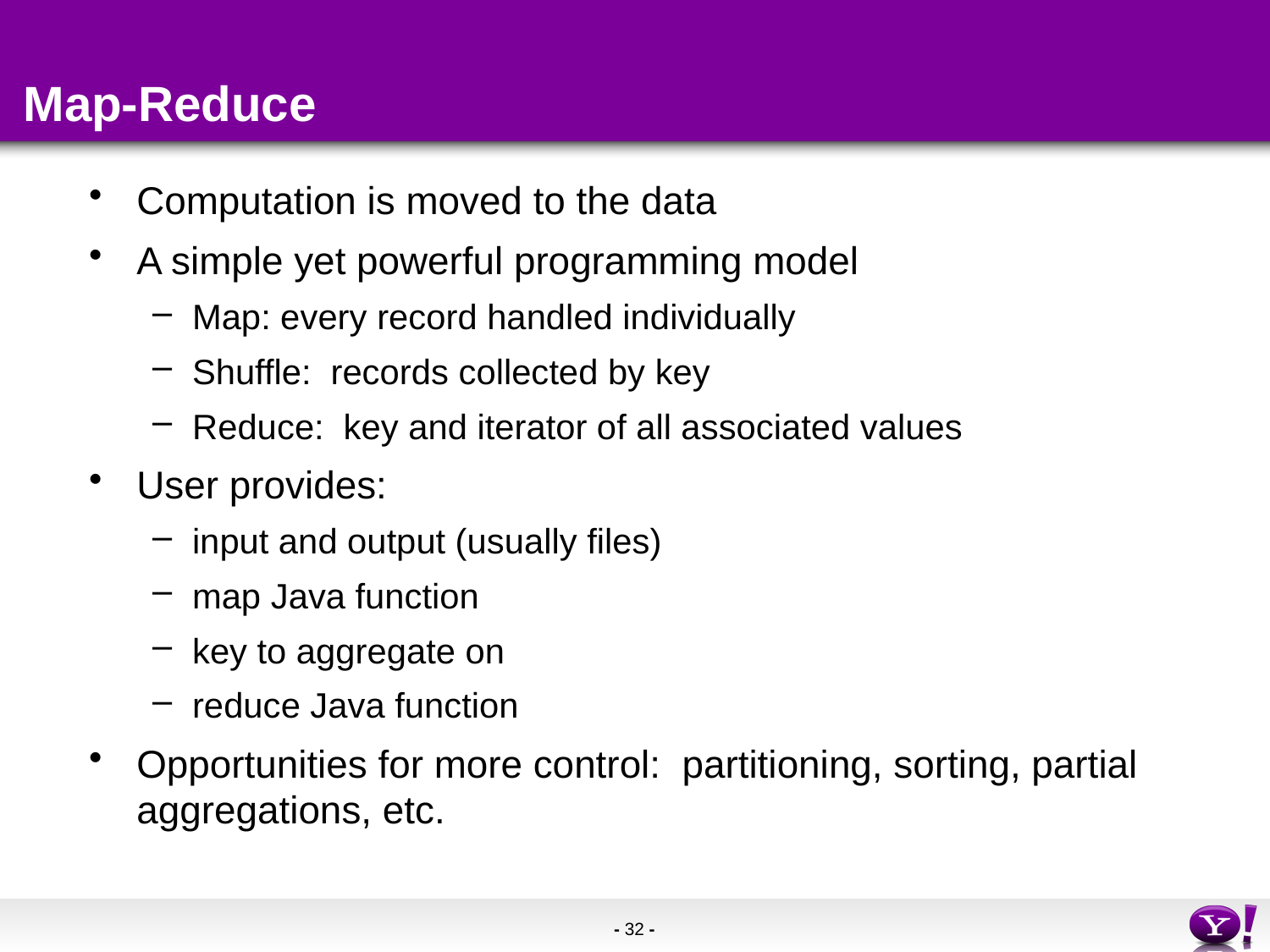

# Map-Reduce
Computation is moved to the data
A simple yet powerful programming model
Map: every record handled individually
Shuffle:  records collected by key
Reduce:  key and iterator of all associated values
User provides:
input and output (usually files)
map Java function
key to aggregate on
reduce Java function
Opportunities for more control:  partitioning, sorting, partial aggregations, etc.